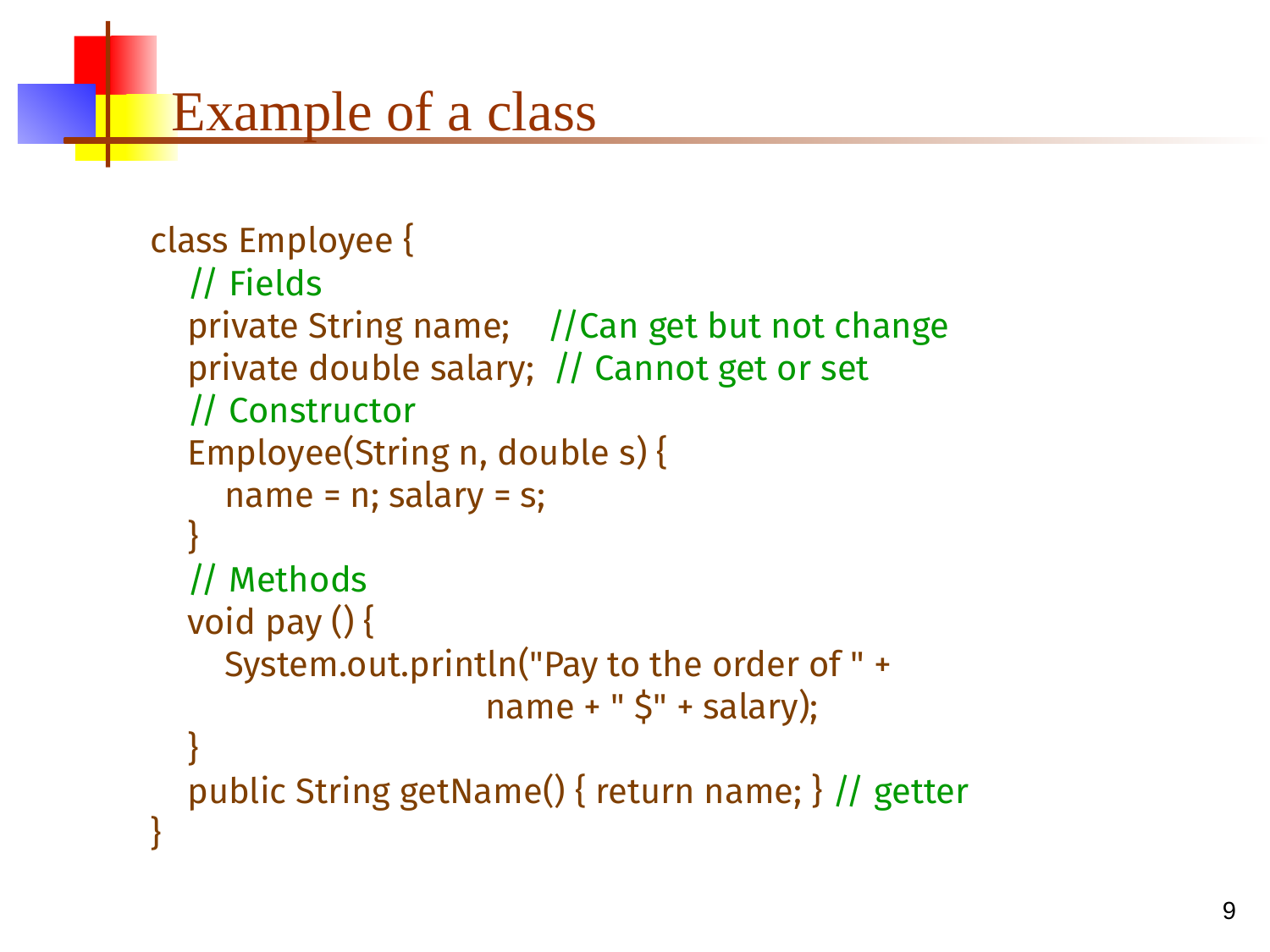

# Example of a class
class Employee {
    // Fields
    private String name;    //Can get but not change
    private double salary;  // Cannot get or set
    // Constructor
    Employee(String n, double s) {
        name = n; salary = s;
    }
    // Methods
    void pay () {
        System.out.println("Pay to the order of " +
                                    name + " $" + salary);
    }
    public String getName() { return name; } // getter
}
9